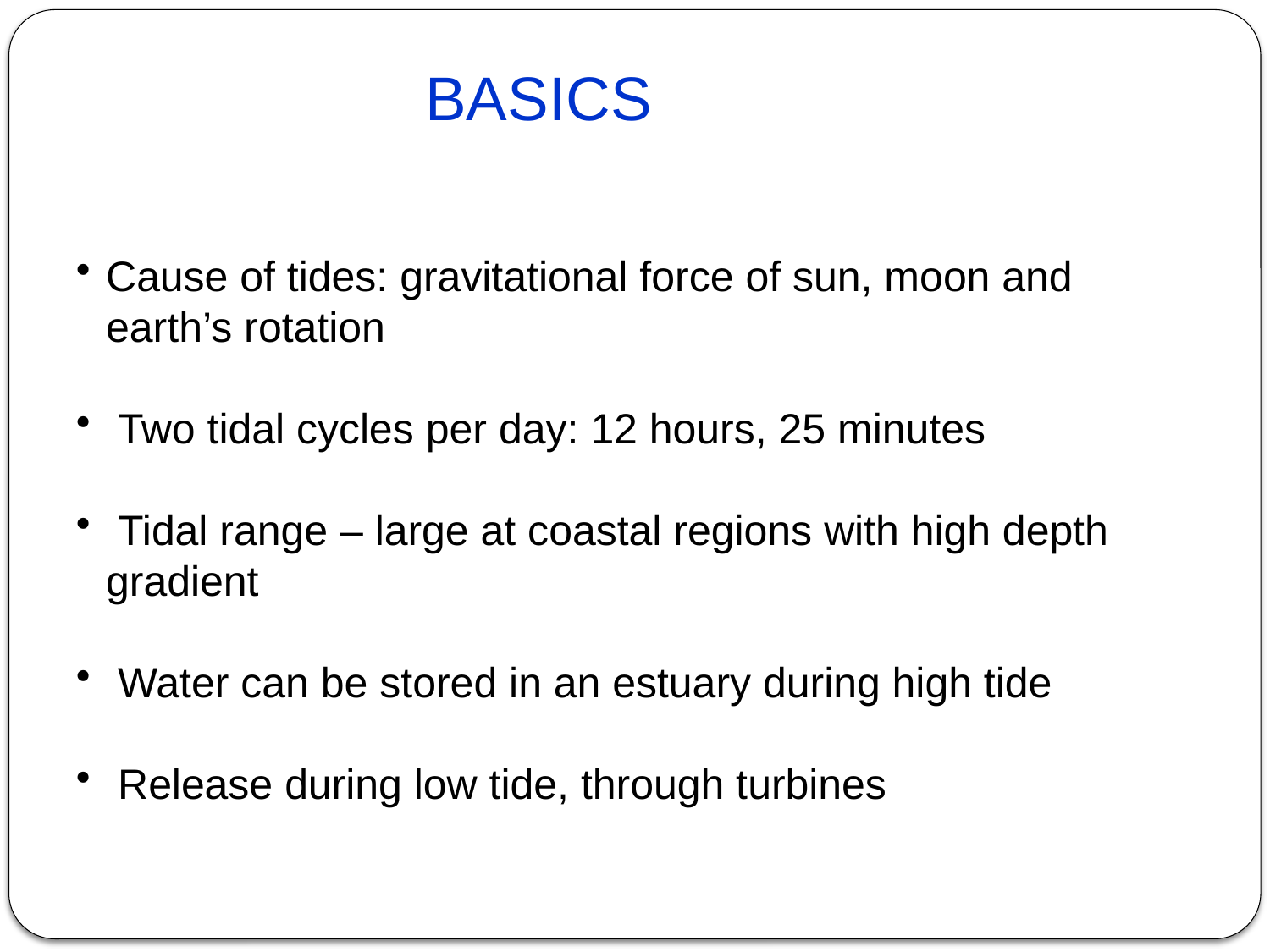

BASICS
Cause of tides: gravitational force of sun, moon and earth’s rotation

 Two tidal cycles per day: 12 hours, 25 minutes

 Tidal range – large at coastal regions with high depth gradient
per day: 12 hours, 25 minu
 Water can be stored in an estuary during high tide

 Release during low tide, through turbines